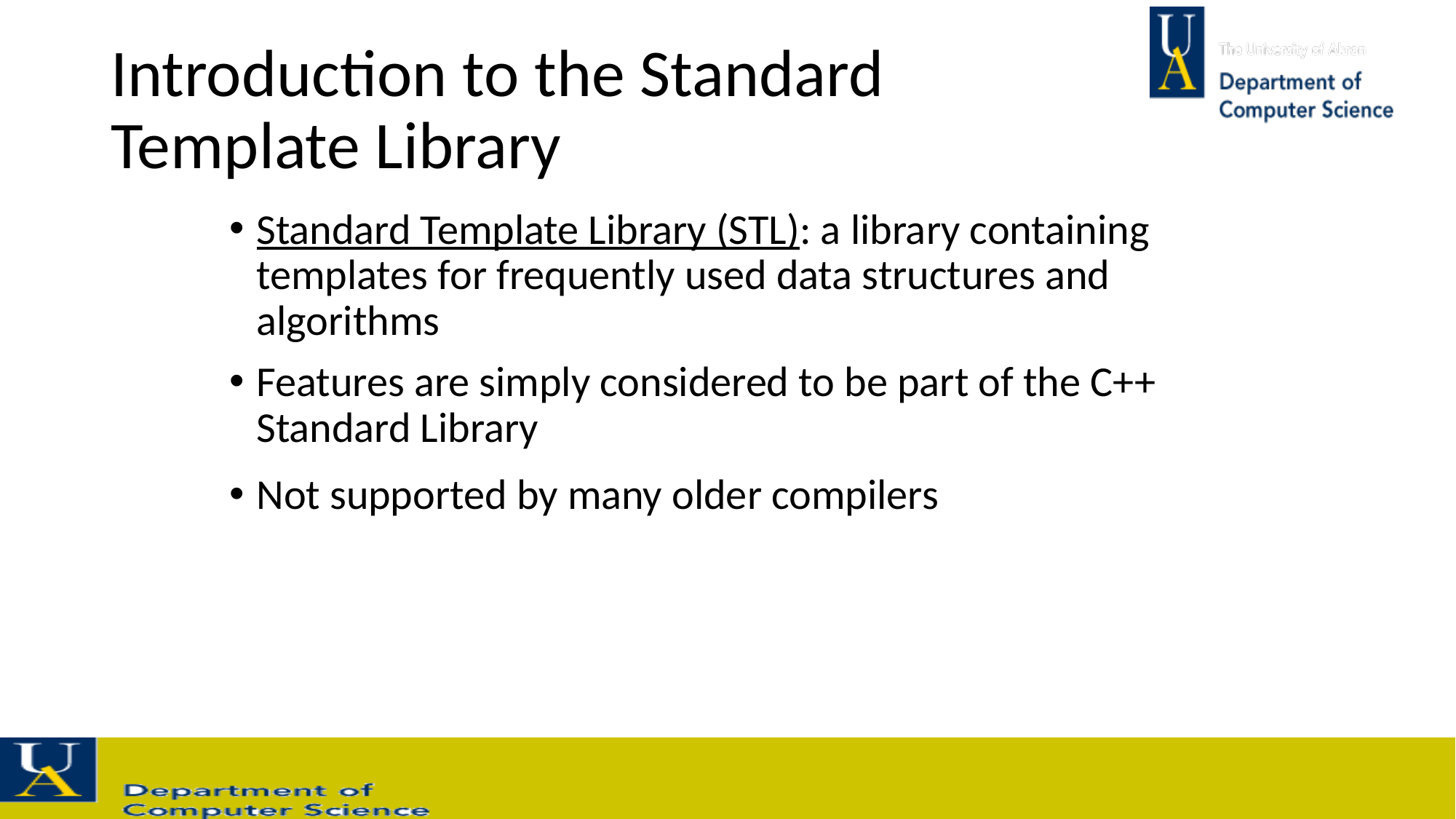

# Introduction to the Standard Template Library
Standard Template Library (STL): a library containing templates for frequently used data structures and algorithms
Features are simply considered to be part of the C++ Standard Library
Not supported by many older compilers